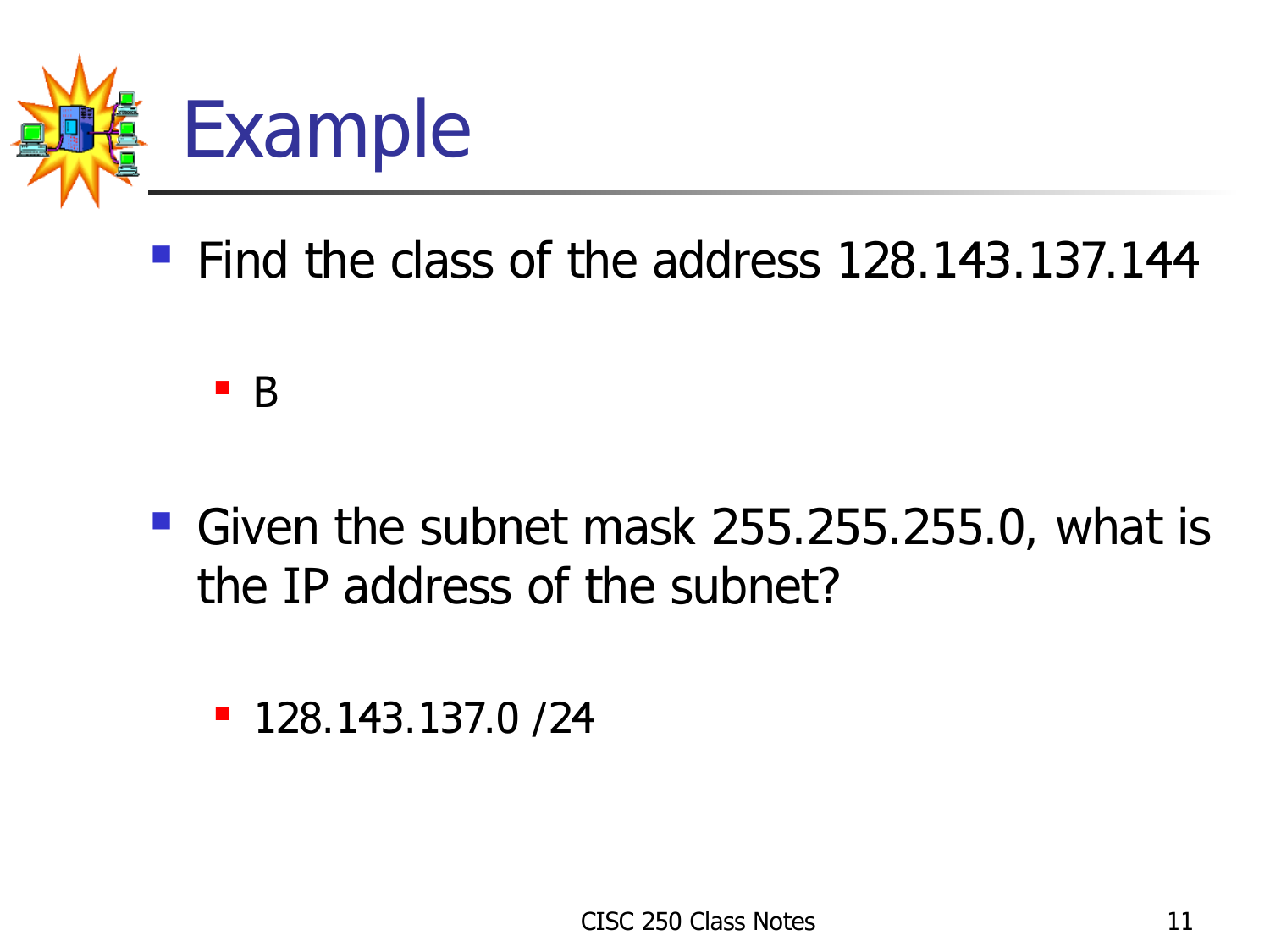

# Example
Find the class of the address 128.143.137.144

B

Given the subnet mask 255.255.255.0, what is the IP address of the subnet?

128.143.137.0 /24

CISC 250 Class Notes
11